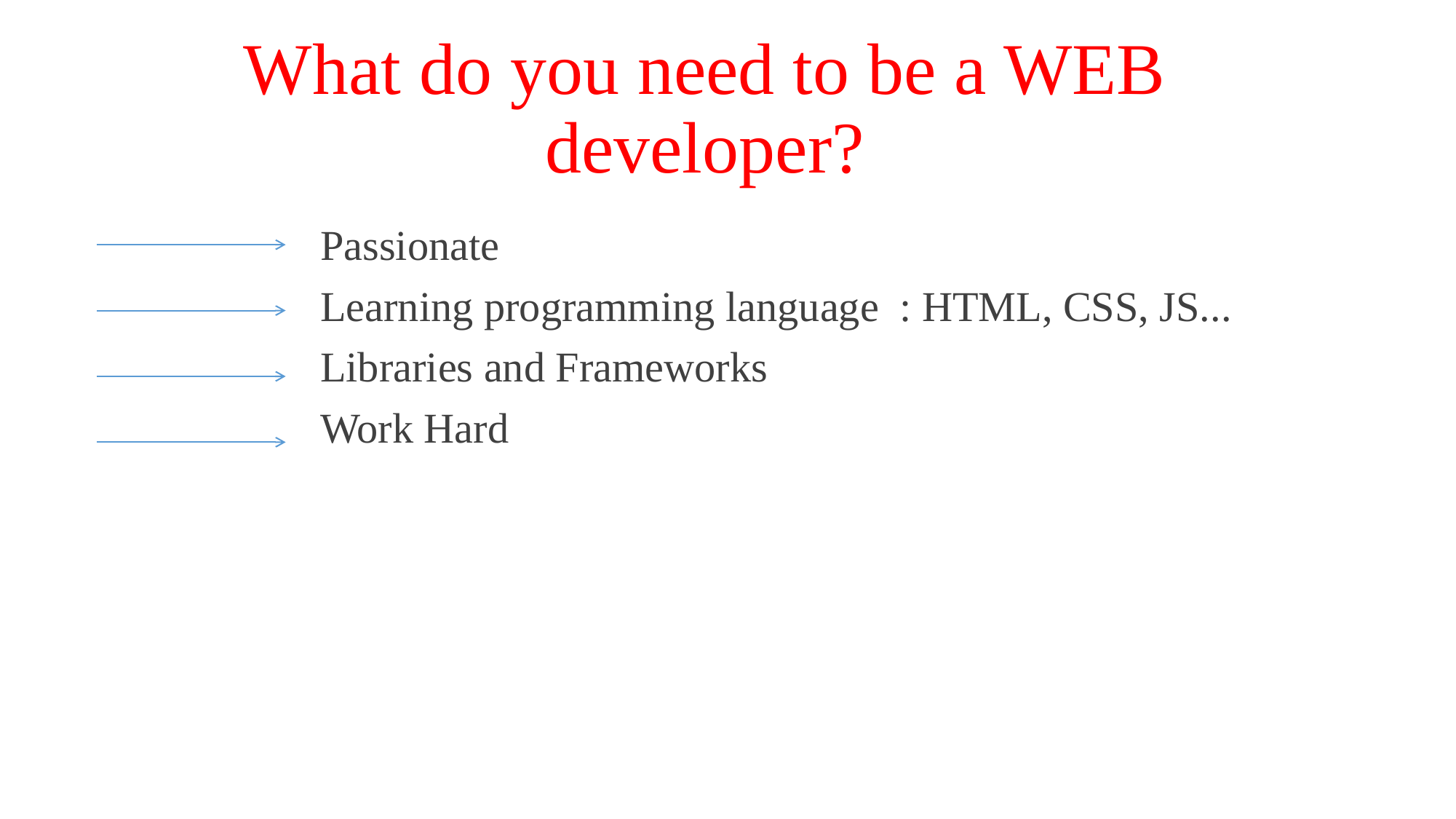

# What do you need to be a WEB developer?
                      Passionate
                      Learning programming language  : HTML, CSS, JS...
                      Libraries and Frameworks
                      Work Hard